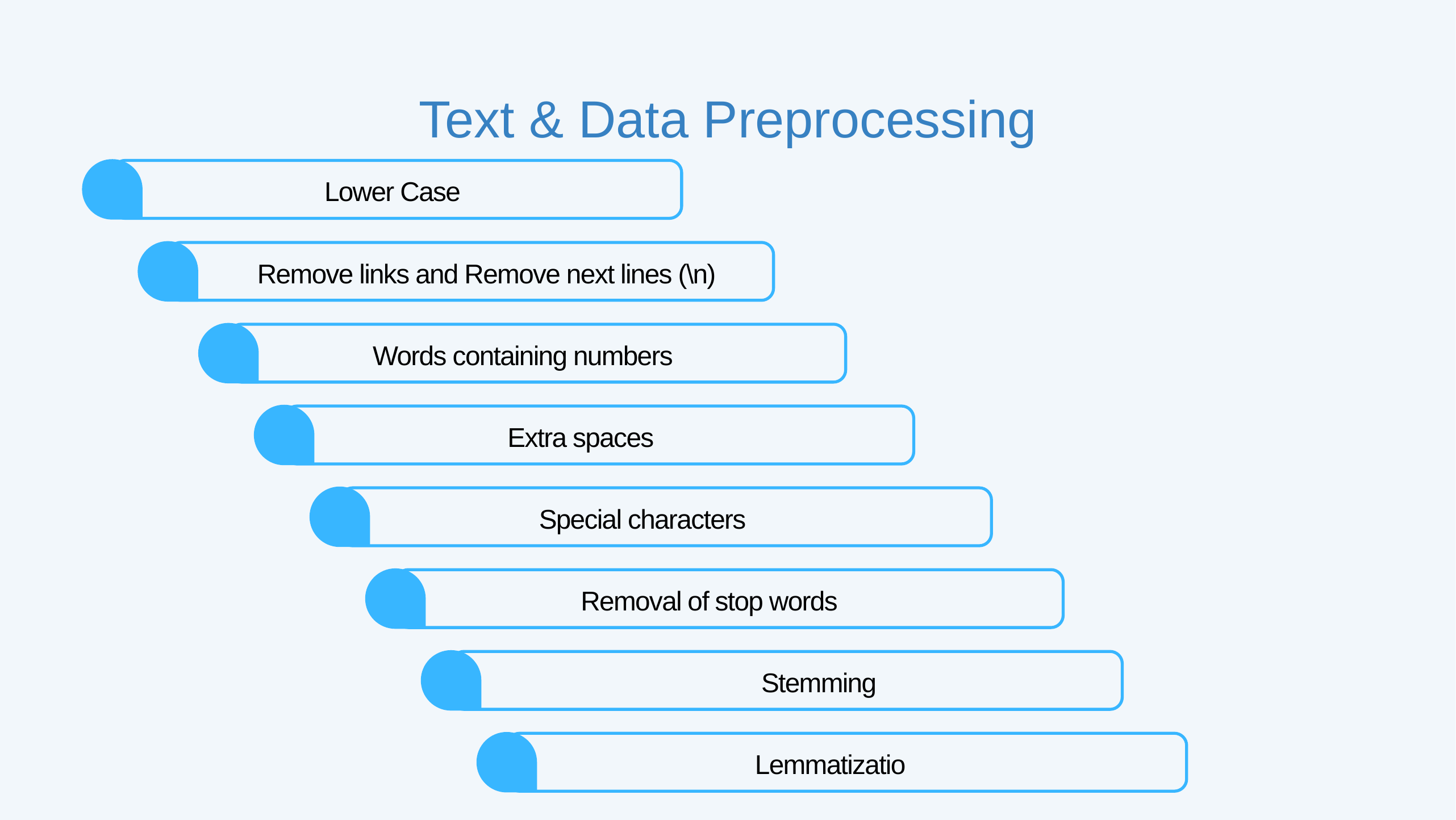

Text & Data Preprocessing

Lower Case

Remove links and Remove next lines (\n)

Words containing numbers

Extra spaces

Special characters

Removal of stop words

Stemming

Lemmatizatio